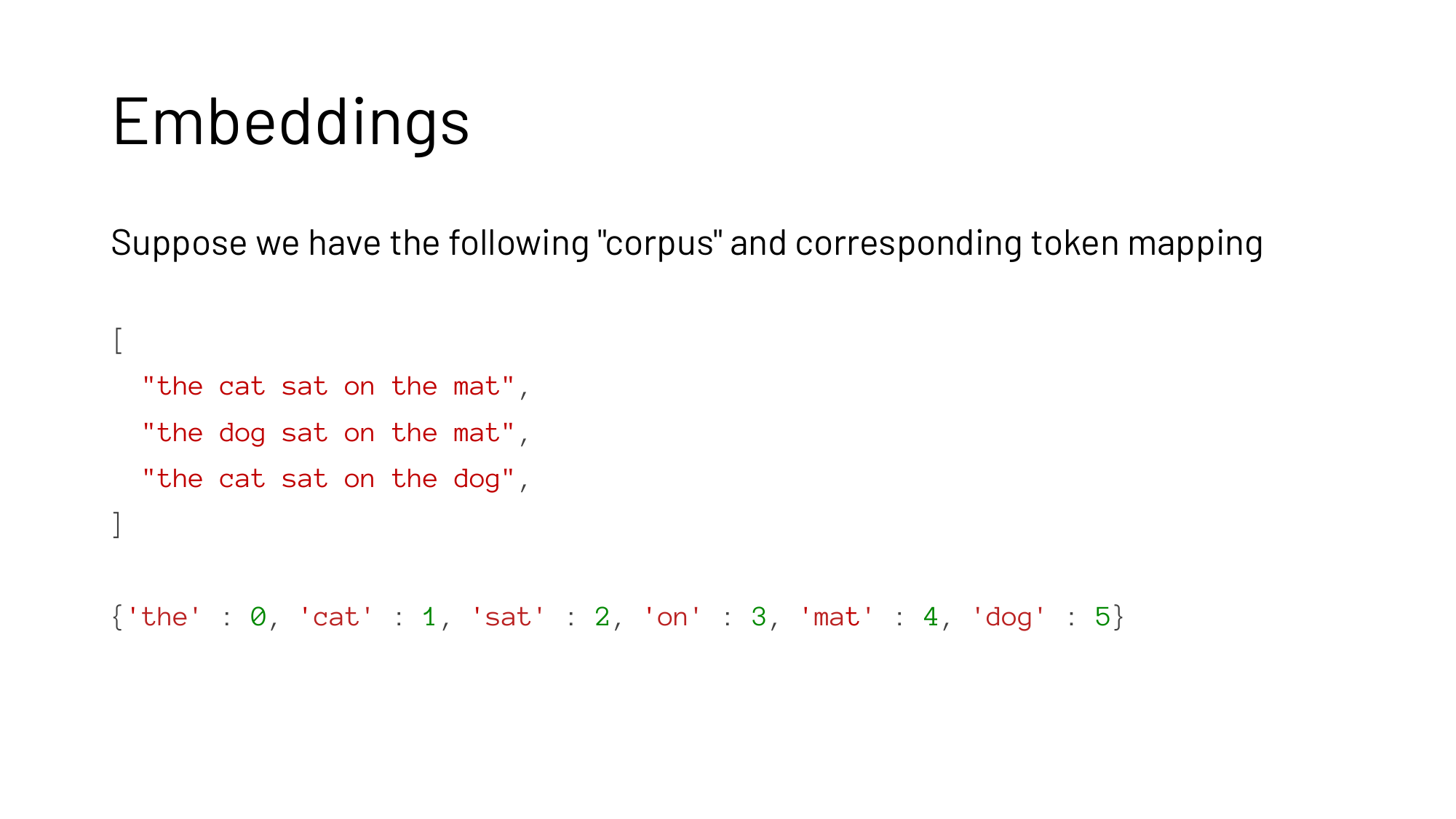

# Embeddings
Suppose we have the following "corpus" and corresponding token mapping

[
  "the cat sat on the mat",
  "the dog sat on the mat",
  "the cat sat on the dog",
]

{'the' : 0, 'cat' : 1, 'sat' : 2, 'on' : 3, 'mat' : 4, 'dog' : 5}